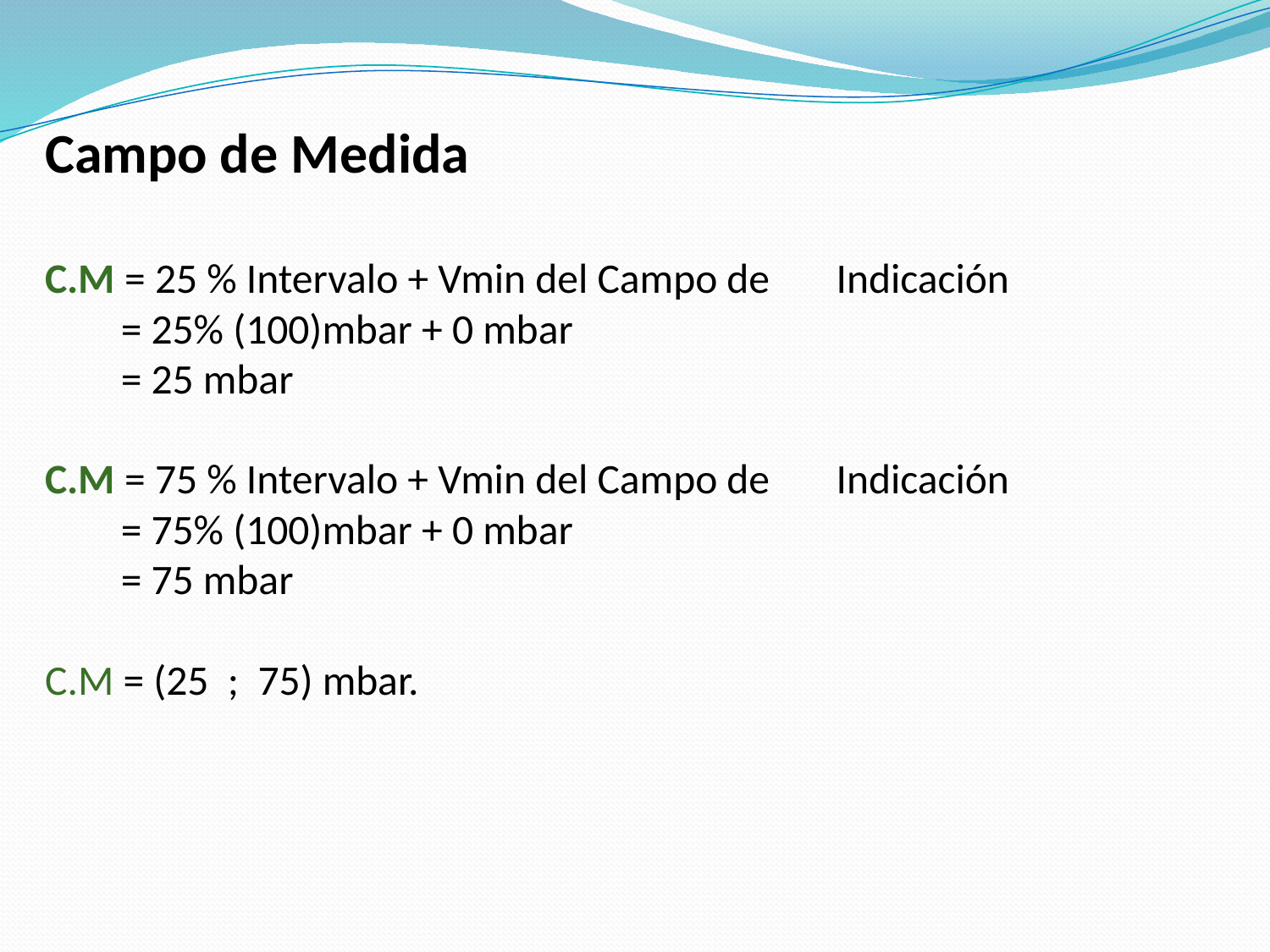

# Campo de Medida C.M = 25 % Intervalo + Vmin del Campo de       Indicación = 25% (100)mbar + 0 mbar = 25 mbar C.M = 75 % Intervalo + Vmin del Campo de       Indicación = 75% (100)mbar + 0 mbar = 75 mbar C.M = (25  ;  75) mbar.